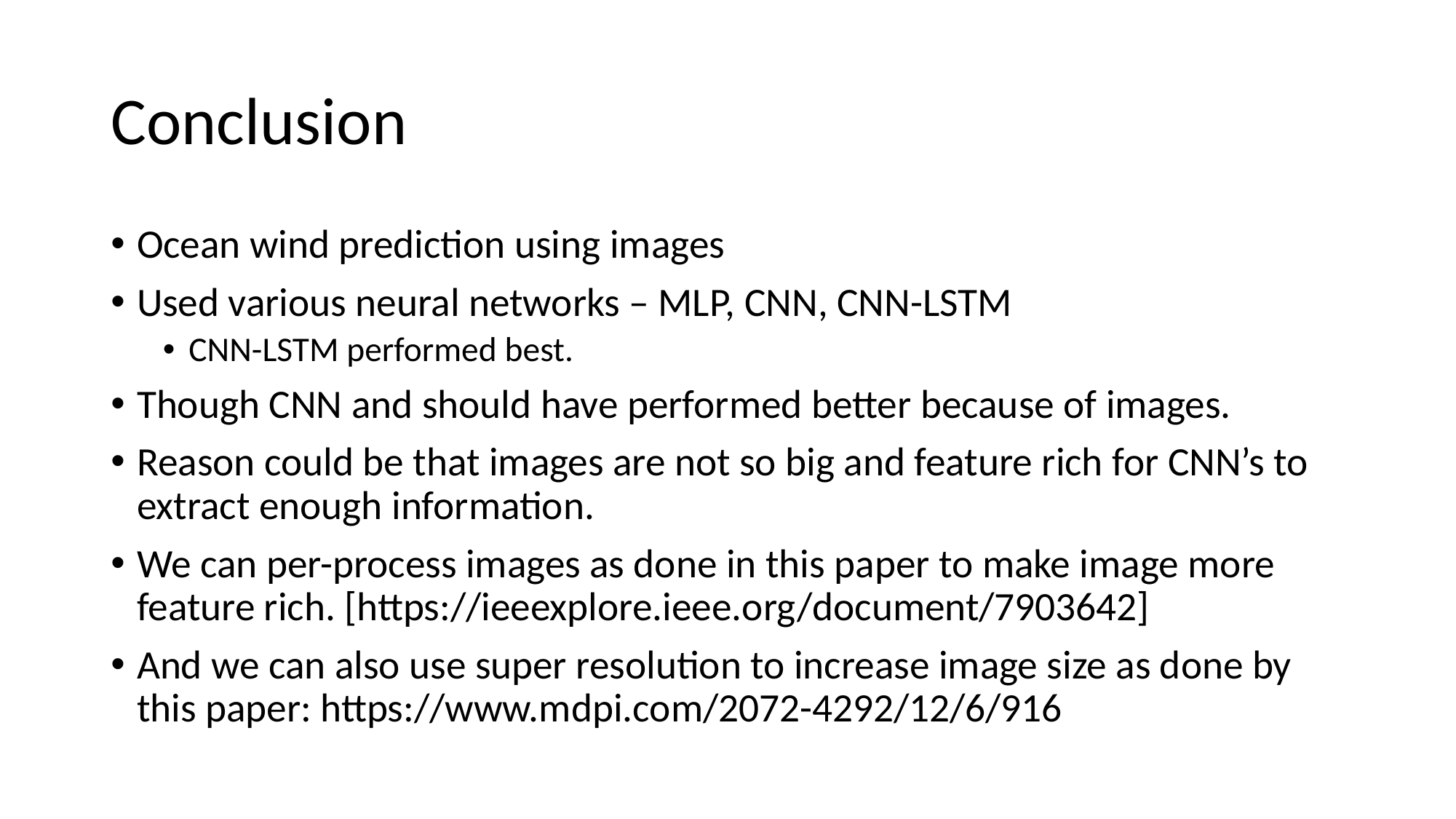

# Conclusion
Ocean wind prediction using images
Used various neural networks – MLP, CNN, CNN-LSTM
CNN-LSTM performed best.
Though CNN and should have performed better because of images.
Reason could be that images are not so big and feature rich for CNN’s to extract enough information.
We can per-process images as done in this paper to make image more feature rich. [https://ieeexplore.ieee.org/document/7903642]
And we can also use super resolution to increase image size as done by this paper: https://www.mdpi.com/2072-4292/12/6/916